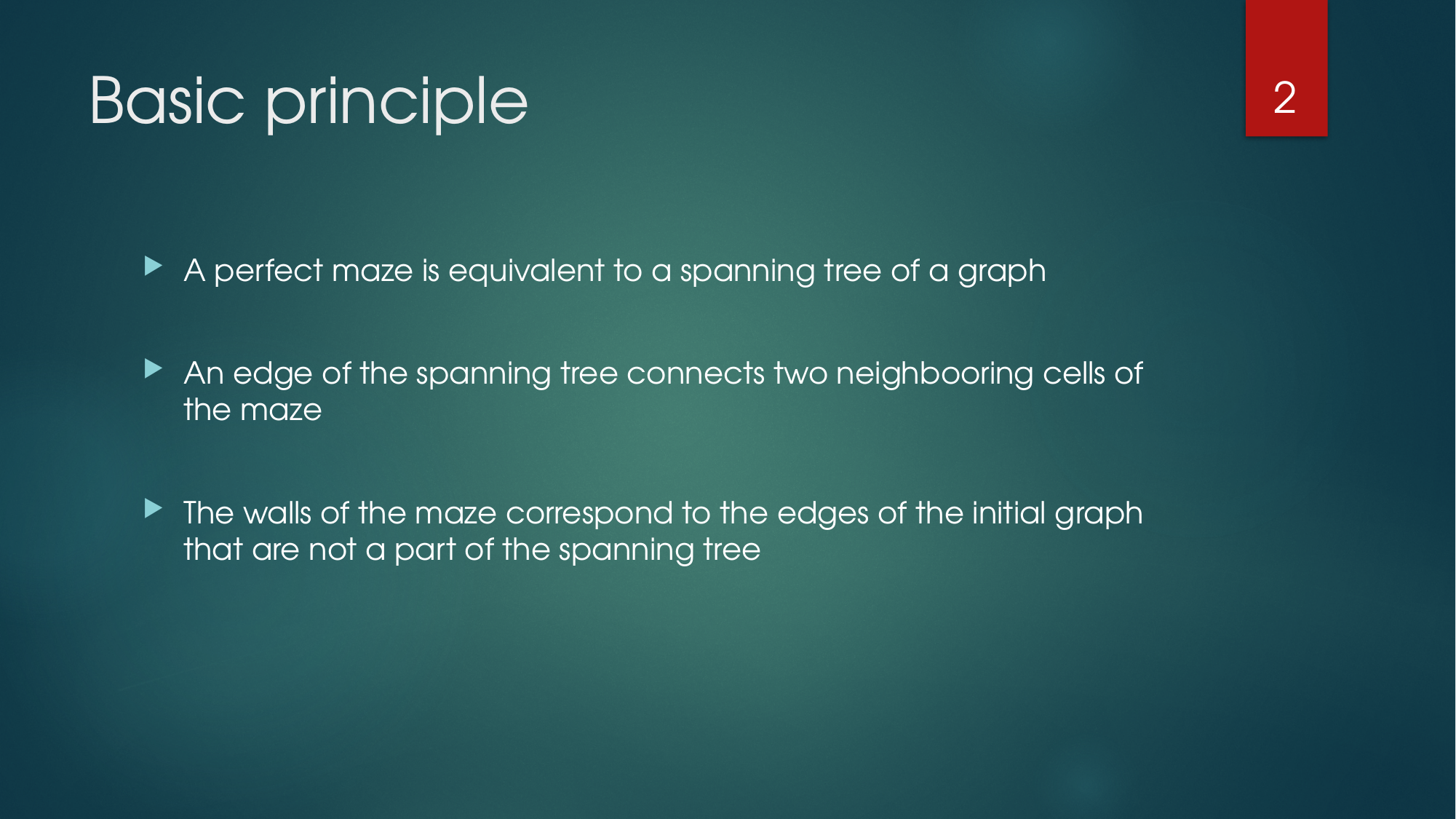

2
# Basic principle
A perfect maze is equivalent to a spanning tree of a graph

An edge of the spanning tree connects two neighbooring cells of the maze

The walls of the maze correspond to the edges of the initial graph that are not a part of the spanning tree